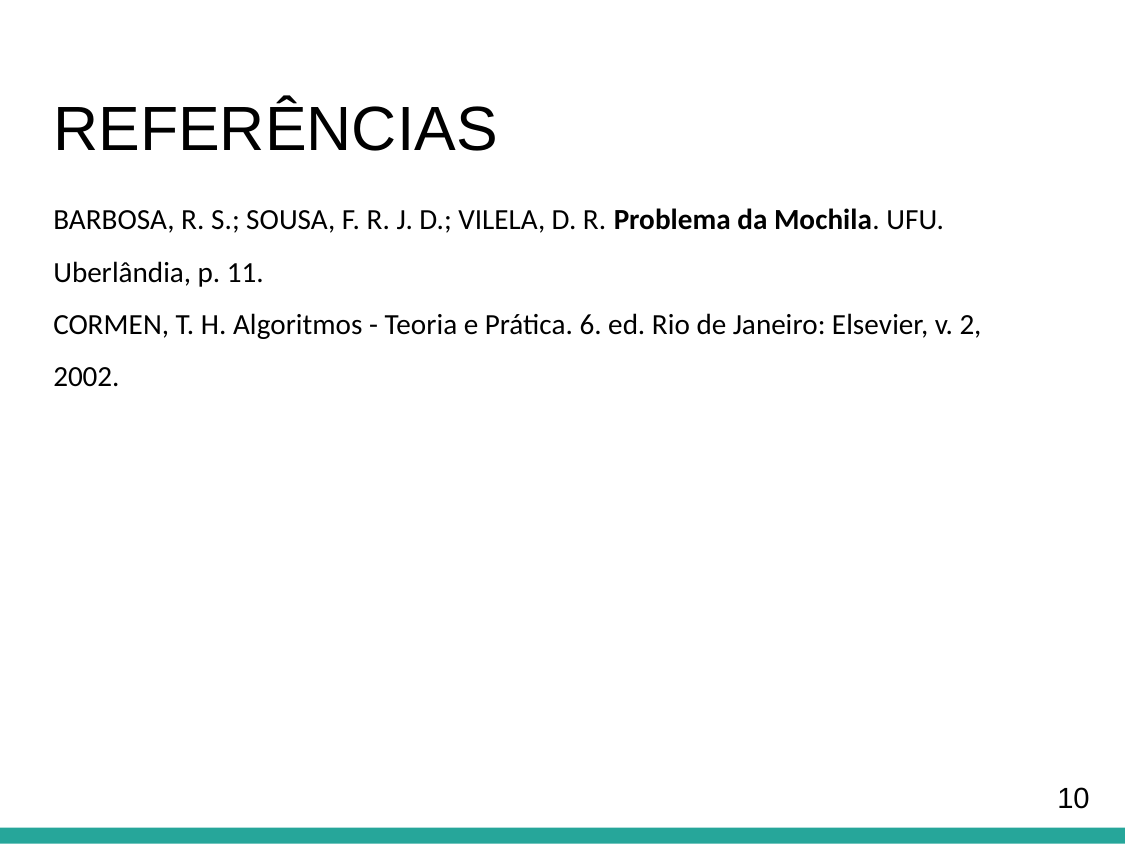

# REFERÊNCIAS
BARBOSA, R. S.; SOUSA, F. R. J. D.; VILELA, D. R. Problema da Mochila. UFU. Uberlândia, p. 11.
CORMEN, T. H. Algoritmos - Teoria e Prática. 6. ed. Rio de Janeiro: Elsevier, v. 2, 2002.

10